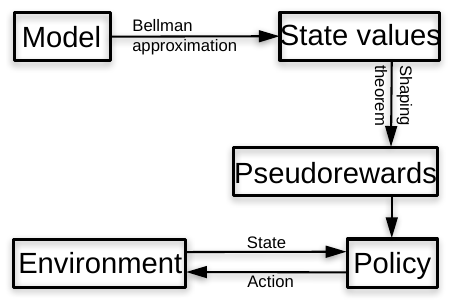

Bellman
approximation
State values
Model

Shaping
theorem
Pseudorewards

State
Policy
Environment

Action